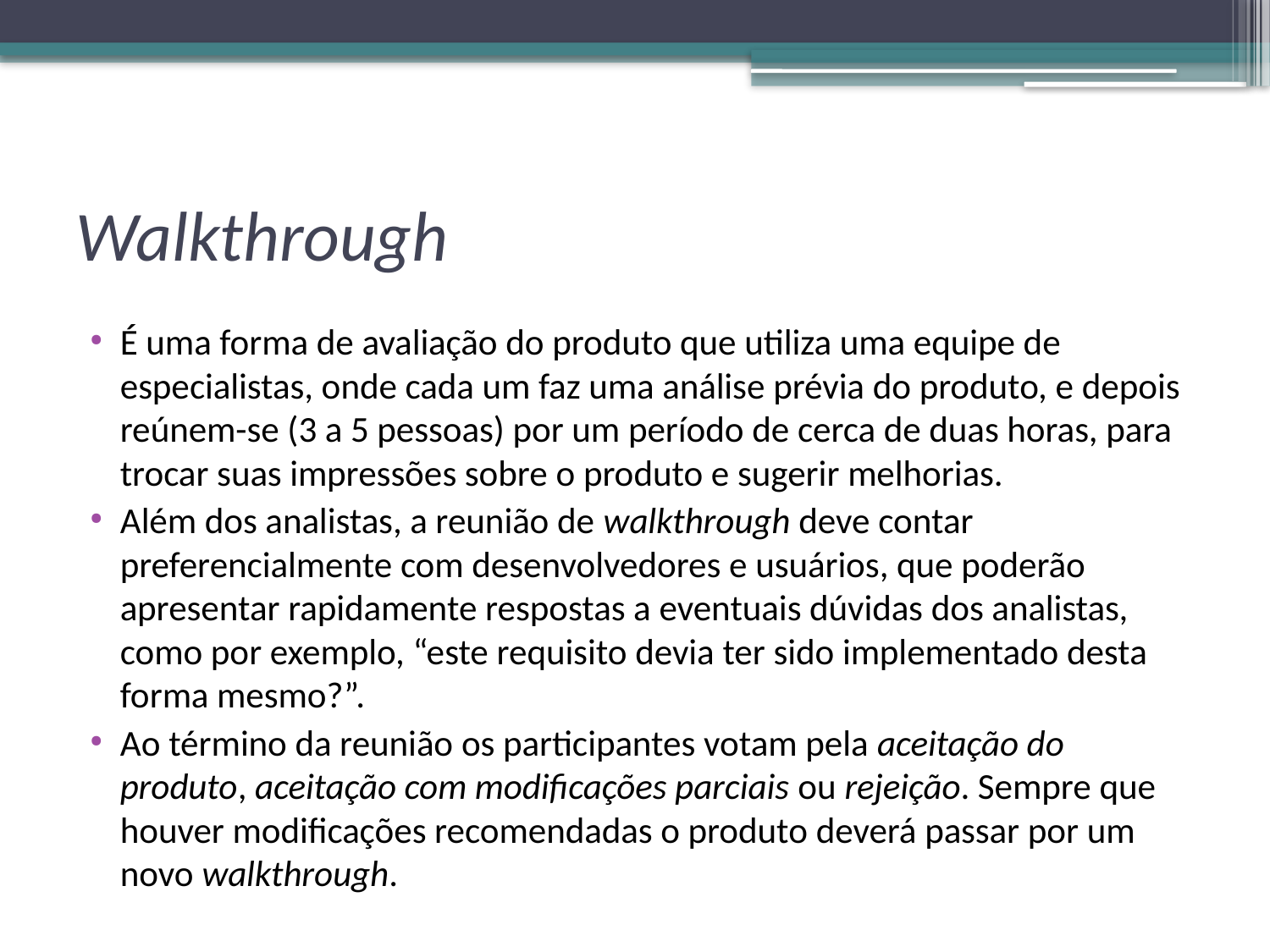

# Walkthrough
É uma forma de avaliação do produto que utiliza uma equipe de especialistas, onde cada um faz uma análise prévia do produto, e depois reúnem-se (3 a 5 pessoas) por um período de cerca de duas horas, para trocar suas impressões sobre o produto e sugerir melhorias.
Além dos analistas, a reunião de walkthrough deve contar preferencialmente com desenvolvedores e usuários, que poderão apresentar rapidamente respostas a eventuais dúvidas dos analistas, como por exemplo, “este requisito devia ter sido implementado desta forma mesmo?”.
Ao término da reunião os participantes votam pela aceitação do produto, aceitação com modificações parciais ou rejeição. Sempre que houver modificações recomendadas o produto deverá passar por um novo walkthrough.